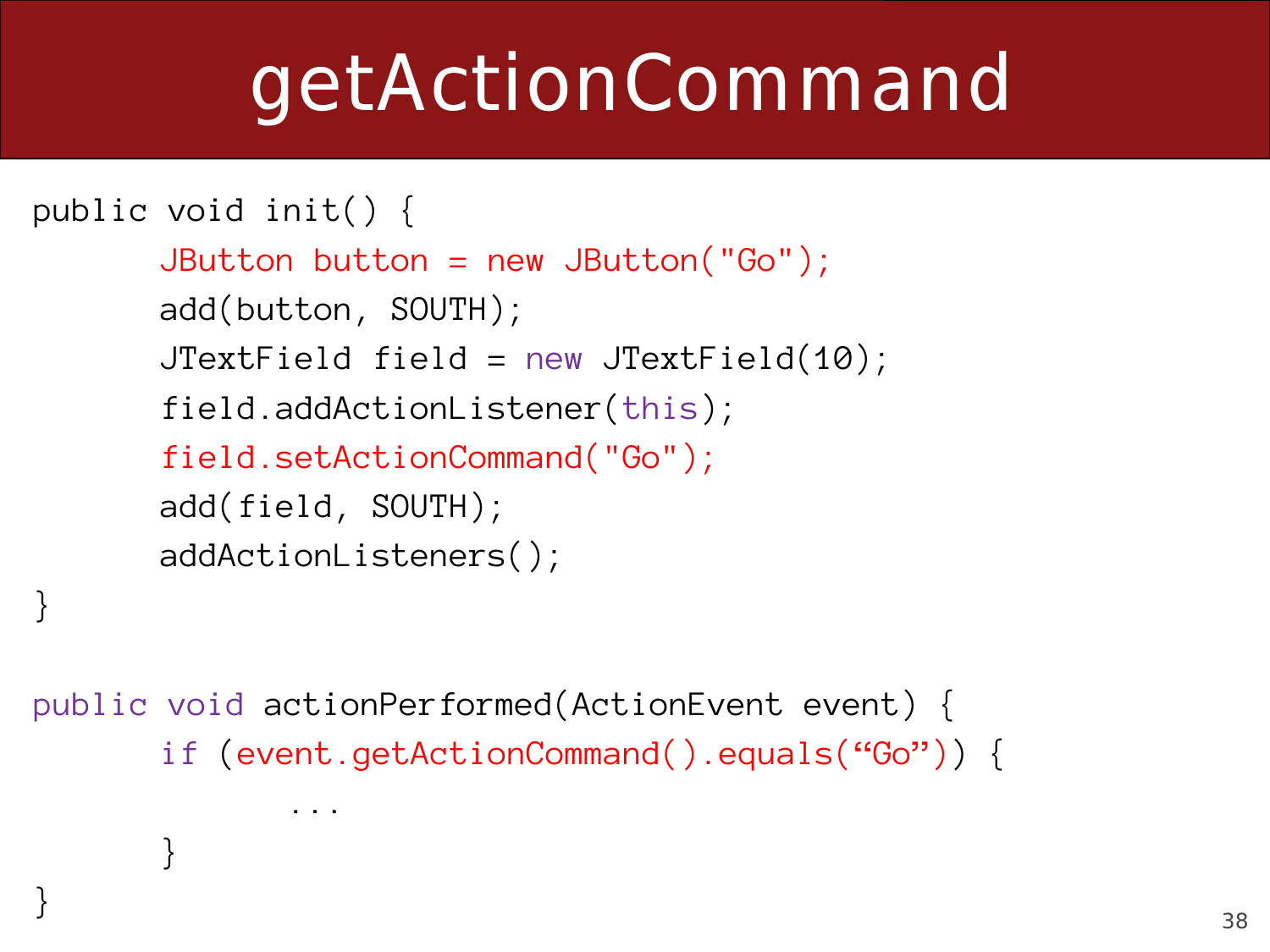

# getActionCommand
public void init() {
	JButton button = new JButton("Go");
	add(button, SOUTH);
	JTextField field = new JTextField(10);
	field.addActionListener(this);
	field.setActionCommand("Go");
	add(field, SOUTH);
	addActionListeners();
}

public void actionPerformed(ActionEvent event) {
	if (event.getActionCommand().equals(“Go”)) {
		...
	}
}